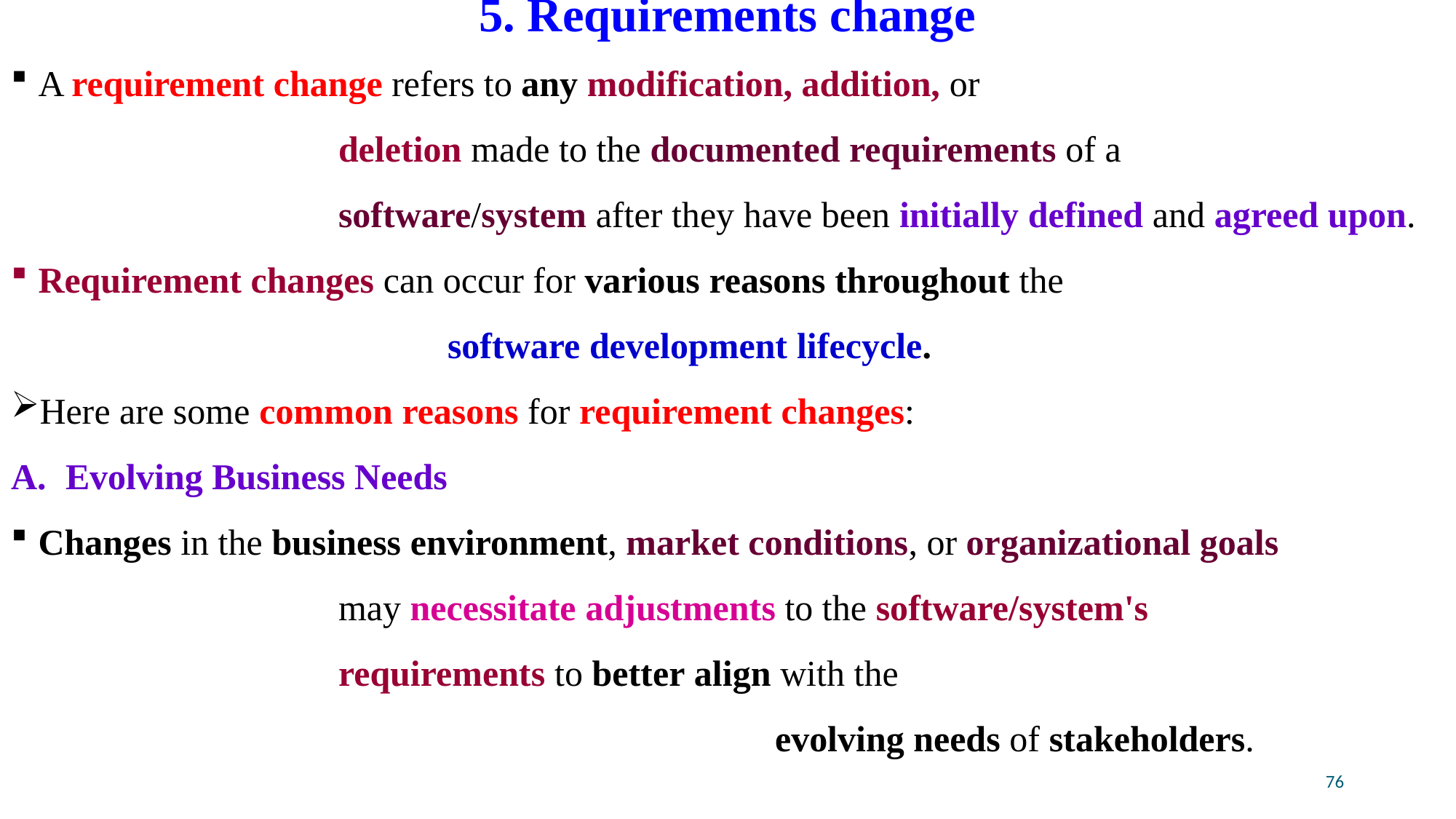

# 5. Requirements change
A requirement change refers to any modification, addition, or
			deletion made to the documented requirements of a
			software/system after they have been initially defined and agreed upon.
Requirement changes can occur for various reasons throughout the
				software development lifecycle.
Here are some common reasons for requirement changes:
Evolving Business Needs
Changes in the business environment, market conditions, or organizational goals
			may necessitate adjustments to the software/system's
			requirements to better align with the
							evolving needs of stakeholders.
76